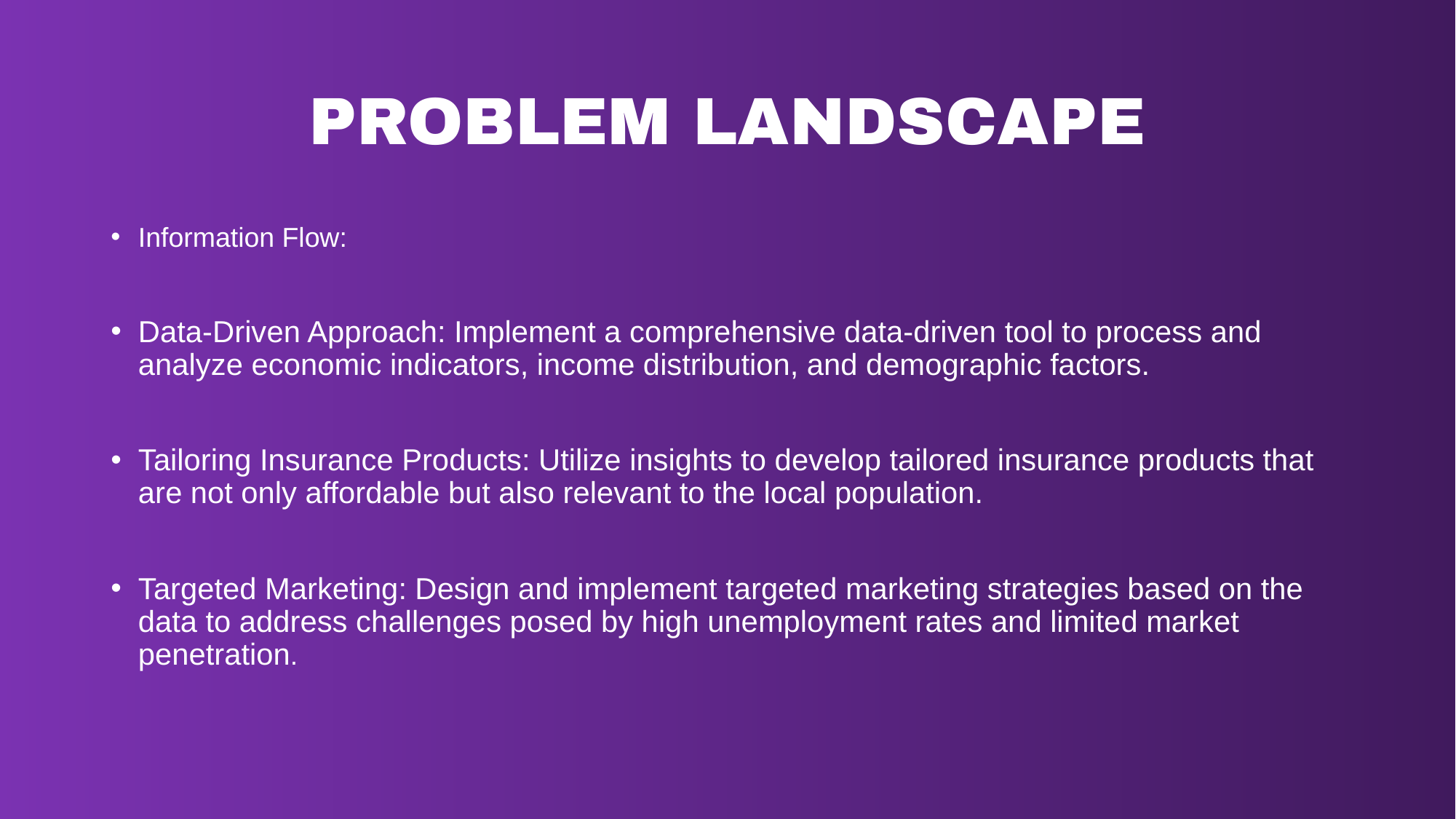

# PROBLEM LANDSCAPE
Information Flow:

Data-Driven Approach: Implement a comprehensive data-driven tool to process and analyze economic indicators, income distribution, and demographic factors.

Tailoring Insurance Products: Utilize insights to develop tailored insurance products that are not only affordable but also relevant to the local population.

Targeted Marketing: Design and implement targeted marketing strategies based on the data to address challenges posed by high unemployment rates and limited market penetration.